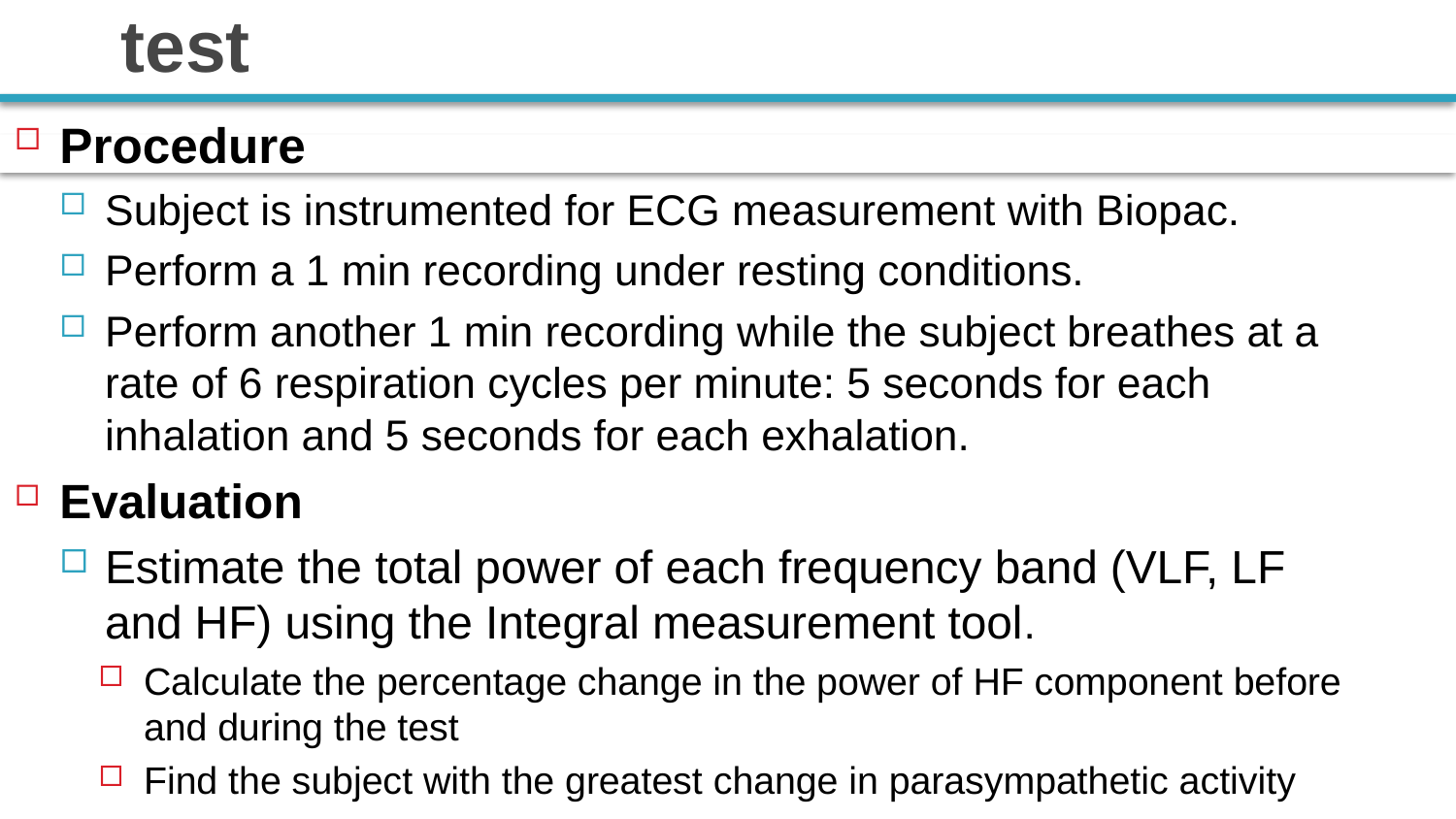

# Exercice 2: HRV during deep breathe test
Procedure
Subject is instrumented for ECG measurement with Biopac.
Perform a 1 min recording under resting conditions.
Perform another 1 min recording while the subject breathes at a rate of 6 respiration cycles per minute: 5 seconds for each inhalation and 5 seconds for each exhalation.
Evaluation
Estimate the total power of each frequency band (VLF, LF and HF) using the Integral measurement tool.
Calculate the percentage change in the power of HF component before and during the test
Find the subject with the greatest change in parasympathetic activity